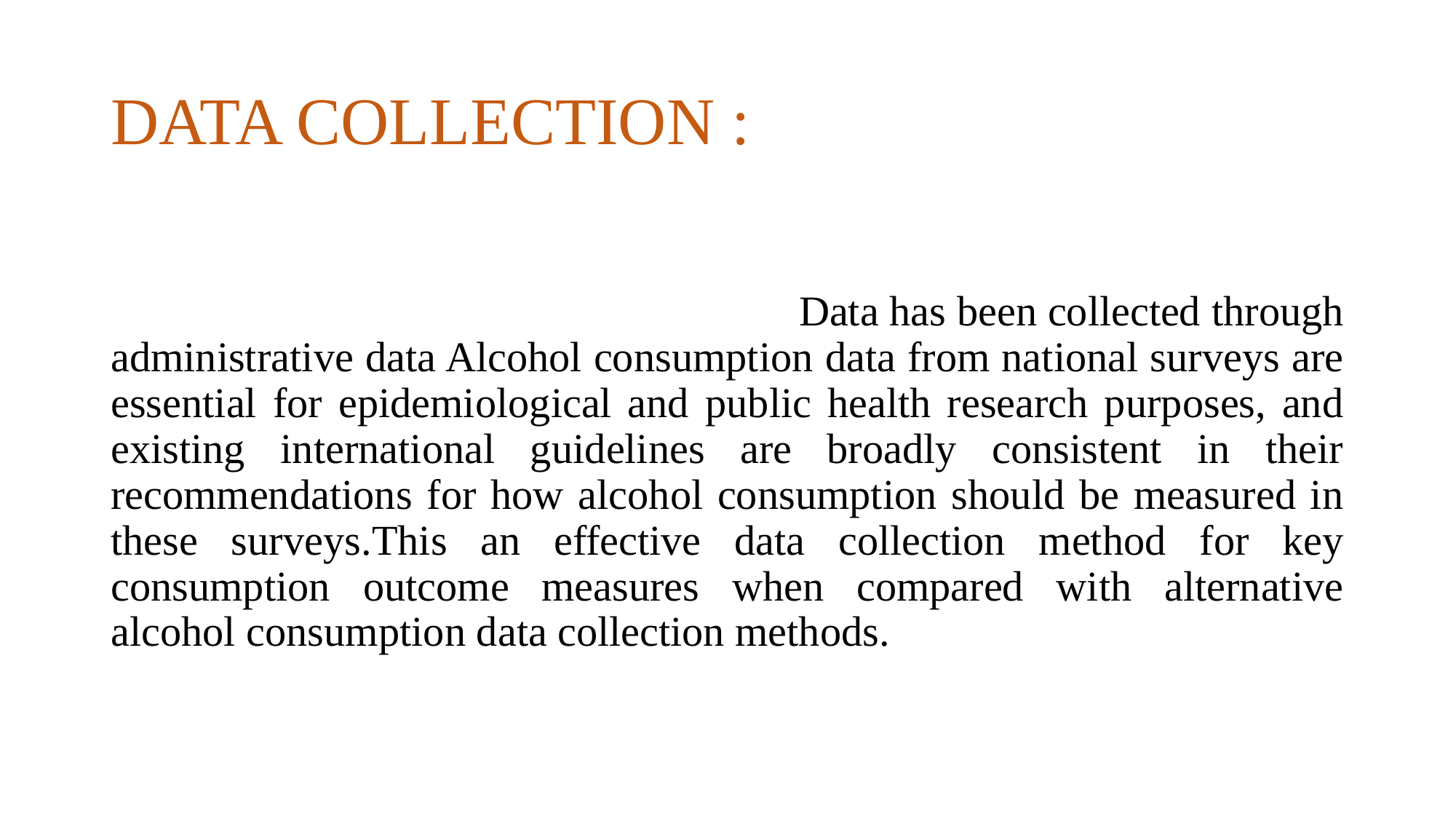

# DATA COLLECTION :

                                                                     Data has been collected through administrative data Alcohol consumption data from national surveys are essential for epidemiological and public health research purposes, and existing international guidelines are broadly consistent in their recommendations for how alcohol consumption should be measured in these surveys.This an effective data collection method for key consumption outcome measures when compared with alternative alcohol consumption data collection methods.